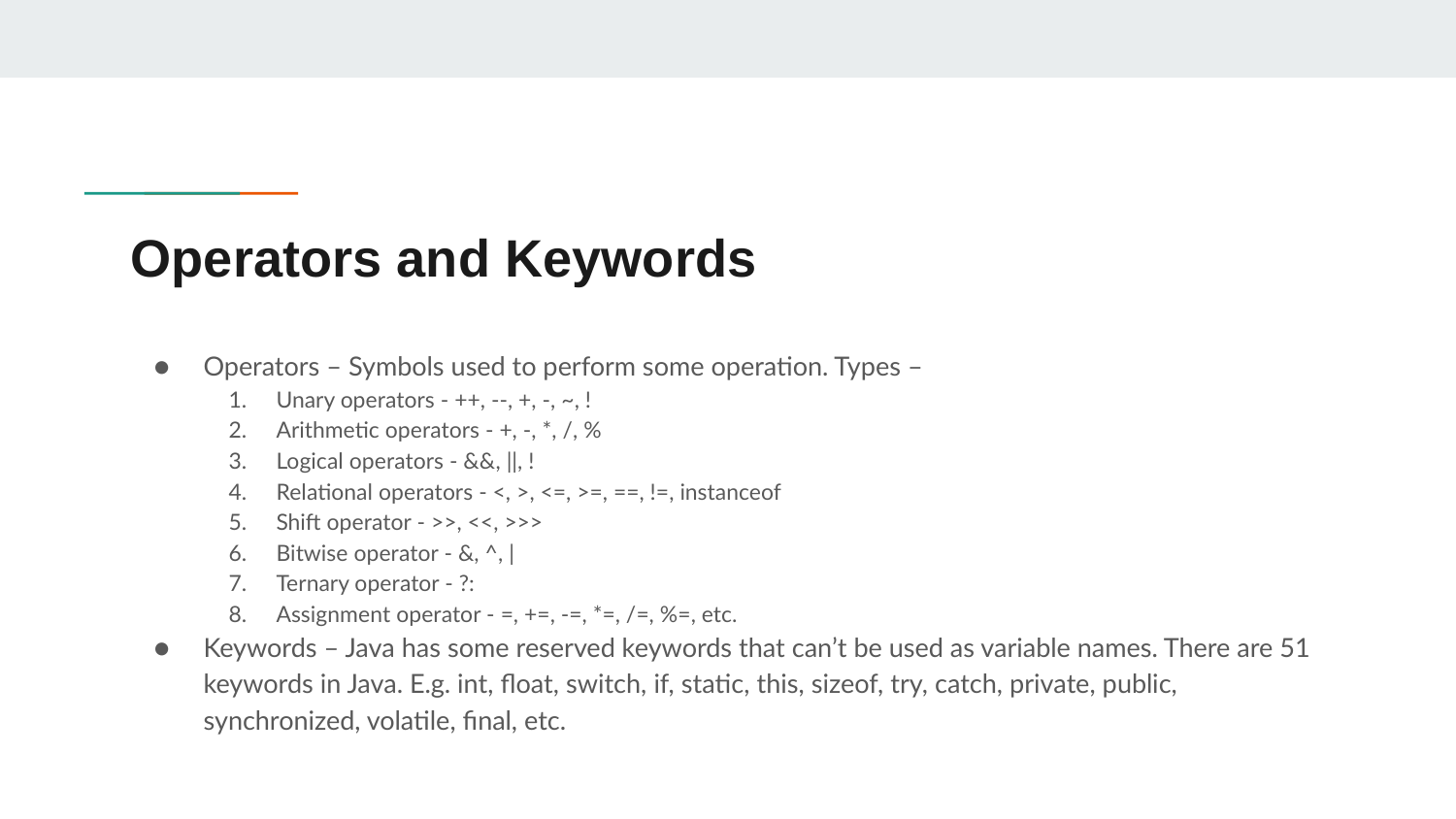

# Operators and Keywords
Operators – Symbols used to perform some operation. Types –
Unary operators - ++, --, +, -, ~, !
Arithmetic operators - +, -, *, /, %
Logical operators - &&, ||, !
Relational operators - <, >, <=, >=, ==, !=, instanceof
Shift operator - >>, <<, >>>
Bitwise operator - &, ^, |
Ternary operator - ?:
Assignment operator - =, +=, -=, *=, /=, %=, etc.
Keywords – Java has some reserved keywords that can’t be used as variable names. There are 51 keywords in Java. E.g. int, float, switch, if, static, this, sizeof, try, catch, private, public, synchronized, volatile, final, etc.